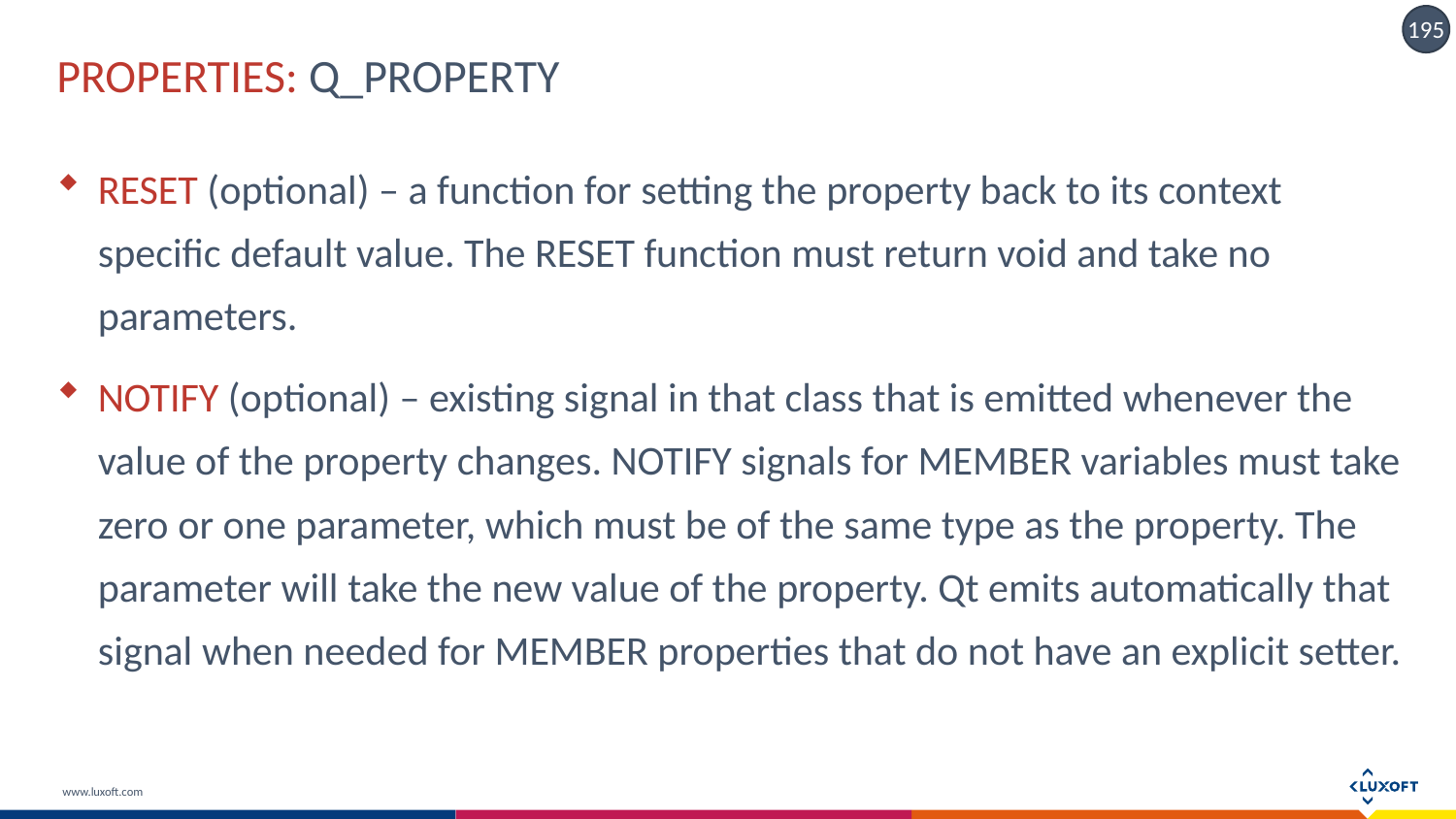

# PROPERTIES: Q_PROPERTY
RESET (optional) – a function for setting the property back to its context specific default value. The RESET function must return void and take no parameters.
NOTIFY (optional) – existing signal in that class that is emitted whenever the value of the property changes. NOTIFY signals for MEMBER variables must take zero or one parameter, which must be of the same type as the property. The parameter will take the new value of the property. Qt emits automatically that signal when needed for MEMBER properties that do not have an explicit setter.